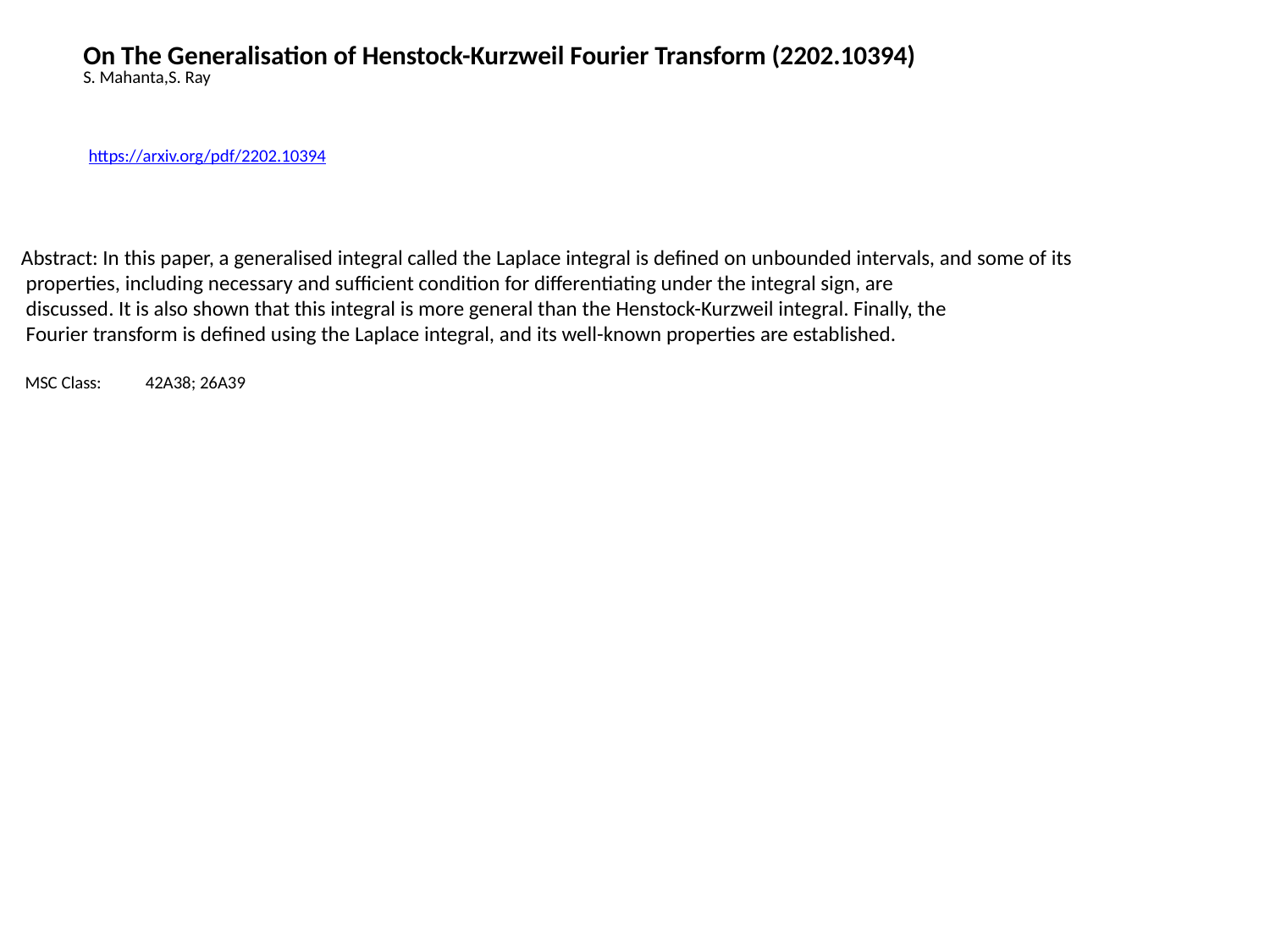

On The Generalisation of Henstock-Kurzweil Fourier Transform (2202.10394)
S. Mahanta,S. Ray

https://arxiv.org/pdf/2202.10394

Abstract: In this paper, a generalised integral called the Laplace integral is defined on unbounded intervals, and some of its
 properties, including necessary and sufficient condition for differentiating under the integral sign, are
 discussed. It is also shown that this integral is more general than the Henstock-Kurzweil integral. Finally, the
 Fourier transform is defined using the Laplace integral, and its well-known properties are established.
 MSC Class:           42A38; 26A39